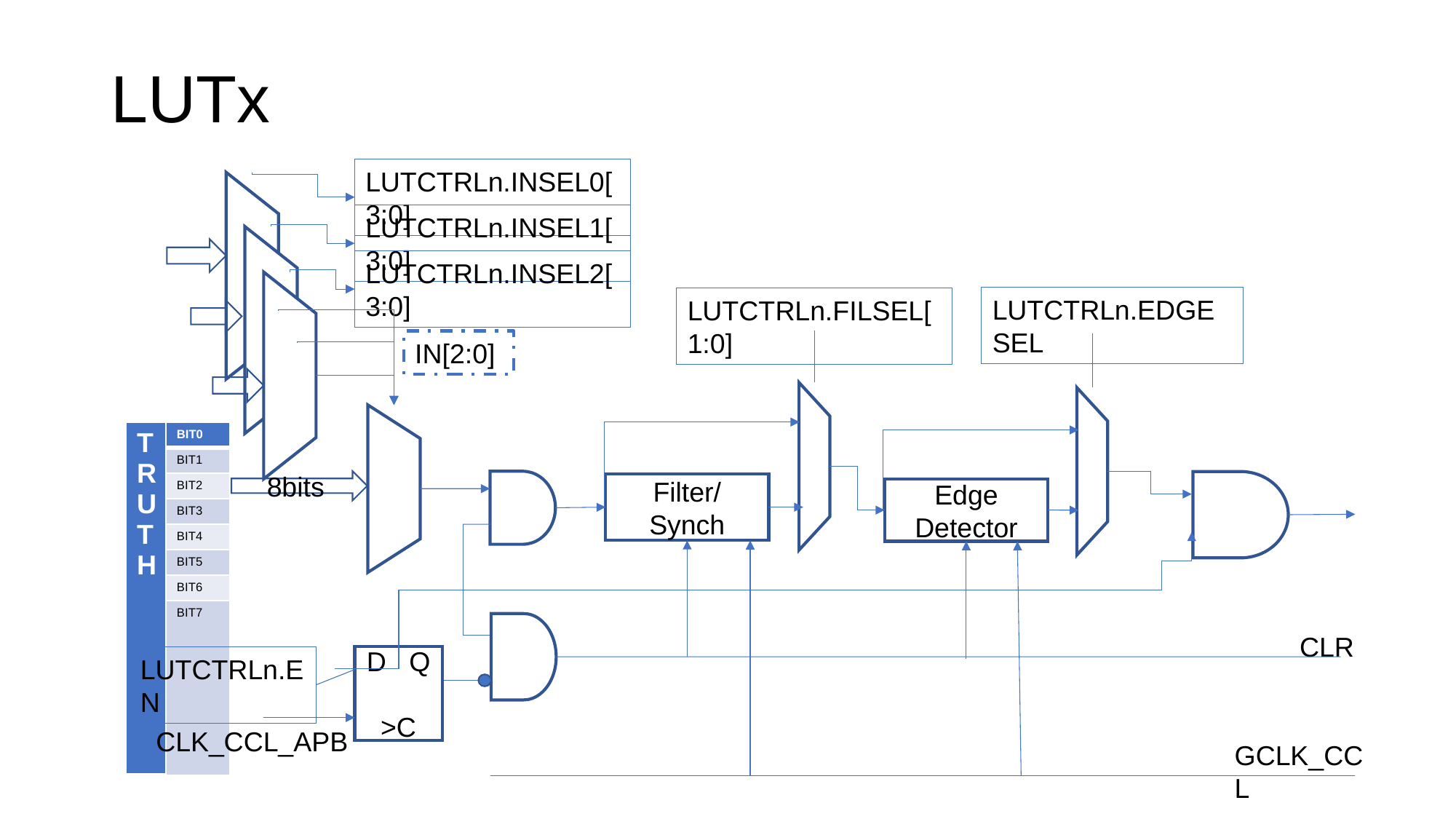

# LUTx
LUTCTRLn.INSEL0[3:0]
LUTCTRLn.INSEL1[3:0]

LUTCTRLn.INSEL2[3:0]
LUTCTRLn.EDGESEL
LUTCTRLn.FILSEL[1:0]

IN[2:0]

| TRUTH | BIT0 |
| --- | --- |
|  | BIT1 |
|  | BIT2 |
|  | BIT3 |
|  | BIT4 |
|  | BIT5 |
|  | BIT6 |
|  | BIT7 |

8bits

Filter/Synch
Edge Detector

CLR
LUTCTRLn.EN
D   Q

>C

CLK_CCL_APB
GCLK_CCL